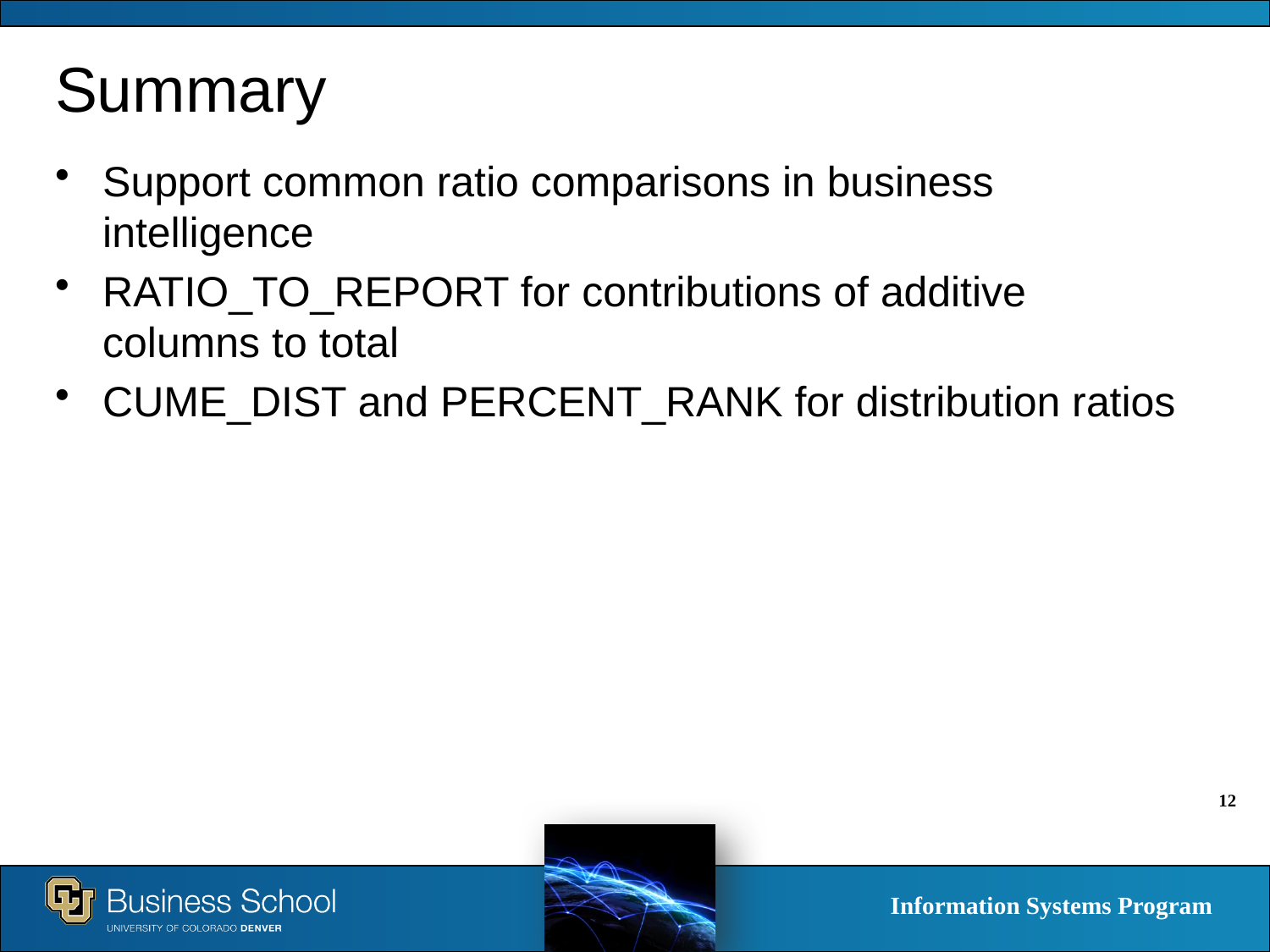

# Summary
Support common ratio comparisons in business intelligence
RATIO_TO_REPORT for contributions of additive columns to total
CUME_DIST and PERCENT_RANK for distribution ratios